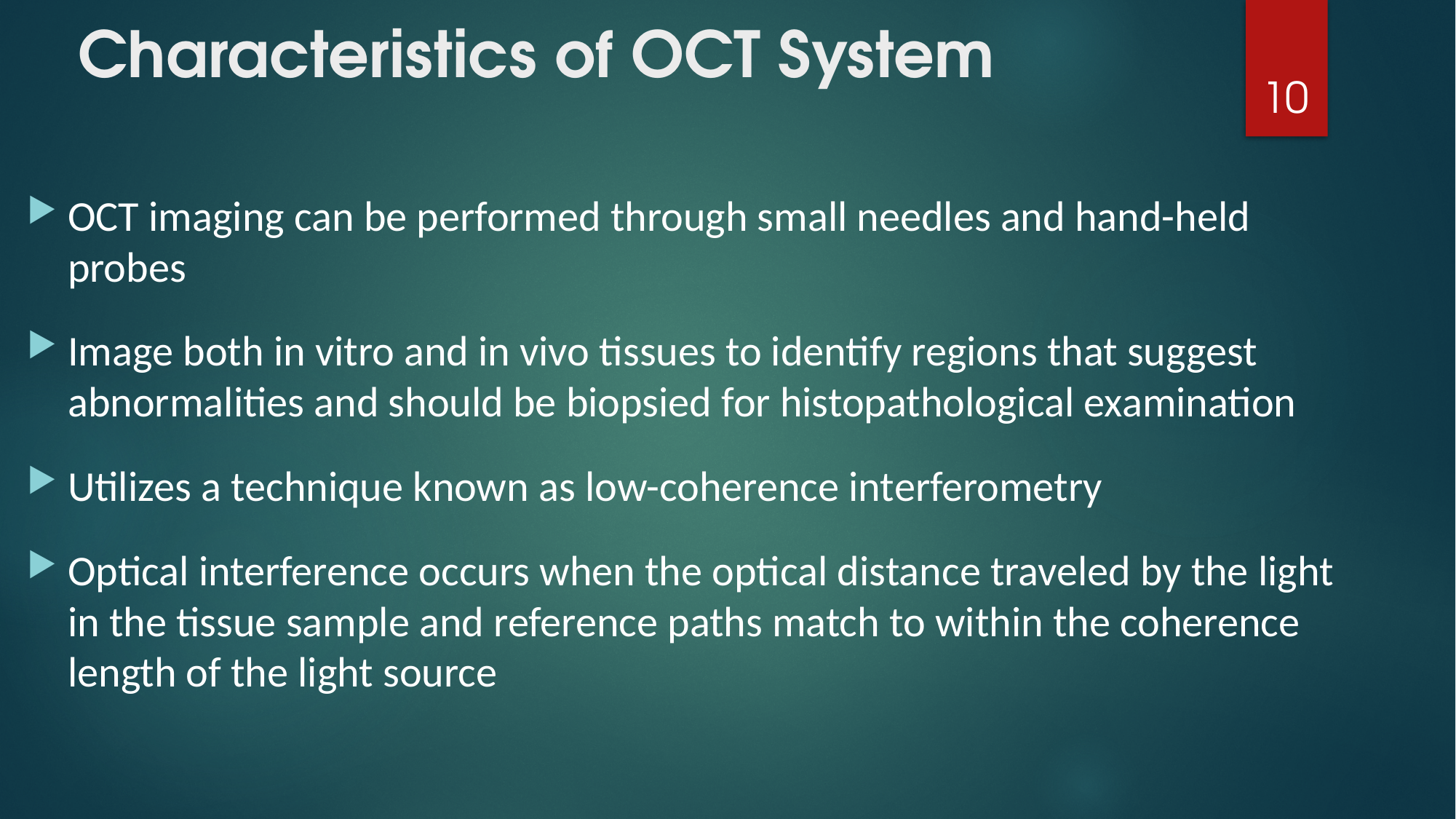

# Characteristics of OCT System
10
OCT imaging can be performed through small needles and hand-held probes
Image both in vitro and in vivo tissues to identify regions that suggest abnormalities and should be biopsied for histopathological examination
Utilizes a technique known as low-coherence interferometry
Optical interference occurs when the optical distance traveled by the light in the tissue sample and reference paths match to within the coherence length of the light source